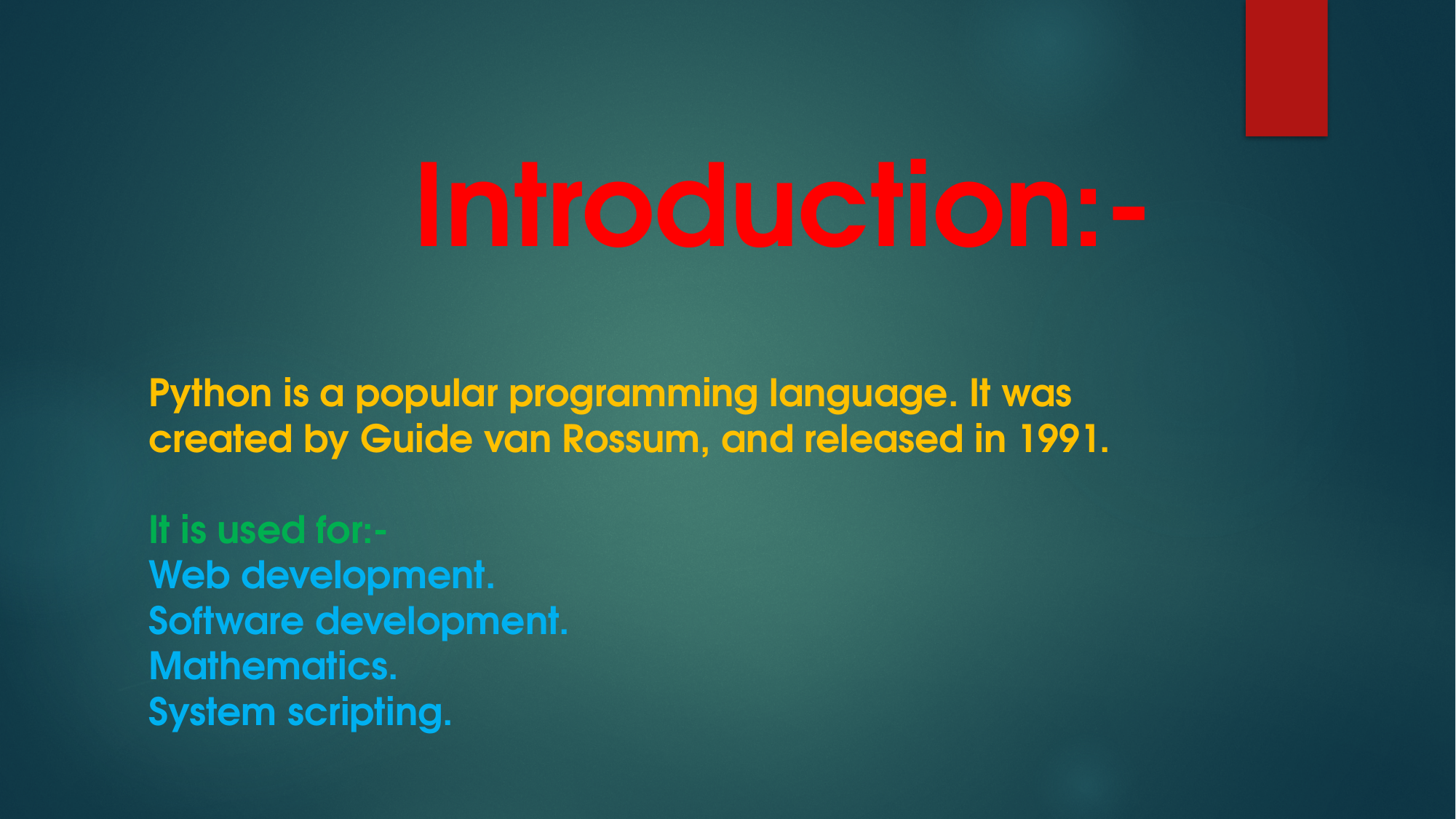

# Introduction:- Python is a popular programming language. It was created by Guide van Rossum, and released in 1991. It is used for:- Web development. Software development. Mathematics. System scripting.